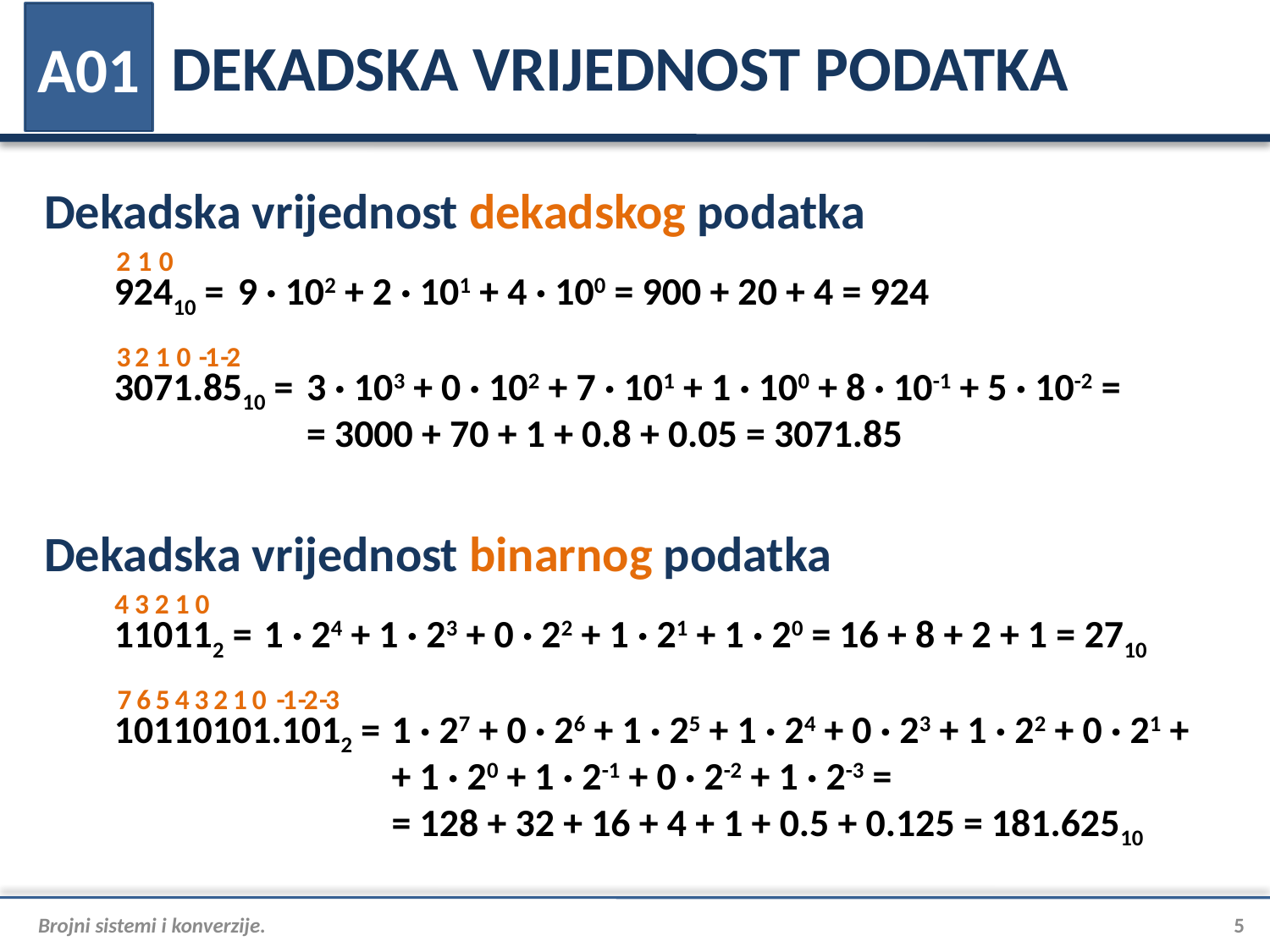

# DEKADSKA VRIJEDNOST PODATKA
A01
Dekadska vrijednost dekadskog podatka
2
1
0
92410 = ?
9 · 102 + 2 · 101 + 4 · 100 = 900 + 20 + 4 = 924
3
2
1
0
-1
-2
3071.8510 = ?
3 · 103 + 0 · 102 + 7 · 101 + 1 · 100 + 8 · 10-1 + 5 · 10-2 =
= 3000 + 70 + 1 + 0.8 + 0.05 = 3071.85
Dekadska vrijednost binarnog podatka
4
3
2
1
0
110112 = ?
1 · 24 + 1 · 23 + 0 · 22 + 1 · 21 + 1 · 20 = 16 + 8 + 2 + 1 = 2710
7
6
5
4
3
2
1
0
-1
-2
-3
10110101.1012 = ?
1 · 27 + 0 · 26 + 1 · 25 + 1 · 24 + 0 · 23 + 1 · 22 + 0 · 21 +
+ 1 · 20 + 1 · 2-1 + 0 · 2-2 + 1 · 2-3 =
= 128 + 32 + 16 + 4 + 1 + 0.5 + 0.125 = 181.62510
Brojni sistemi i konverzije.
5